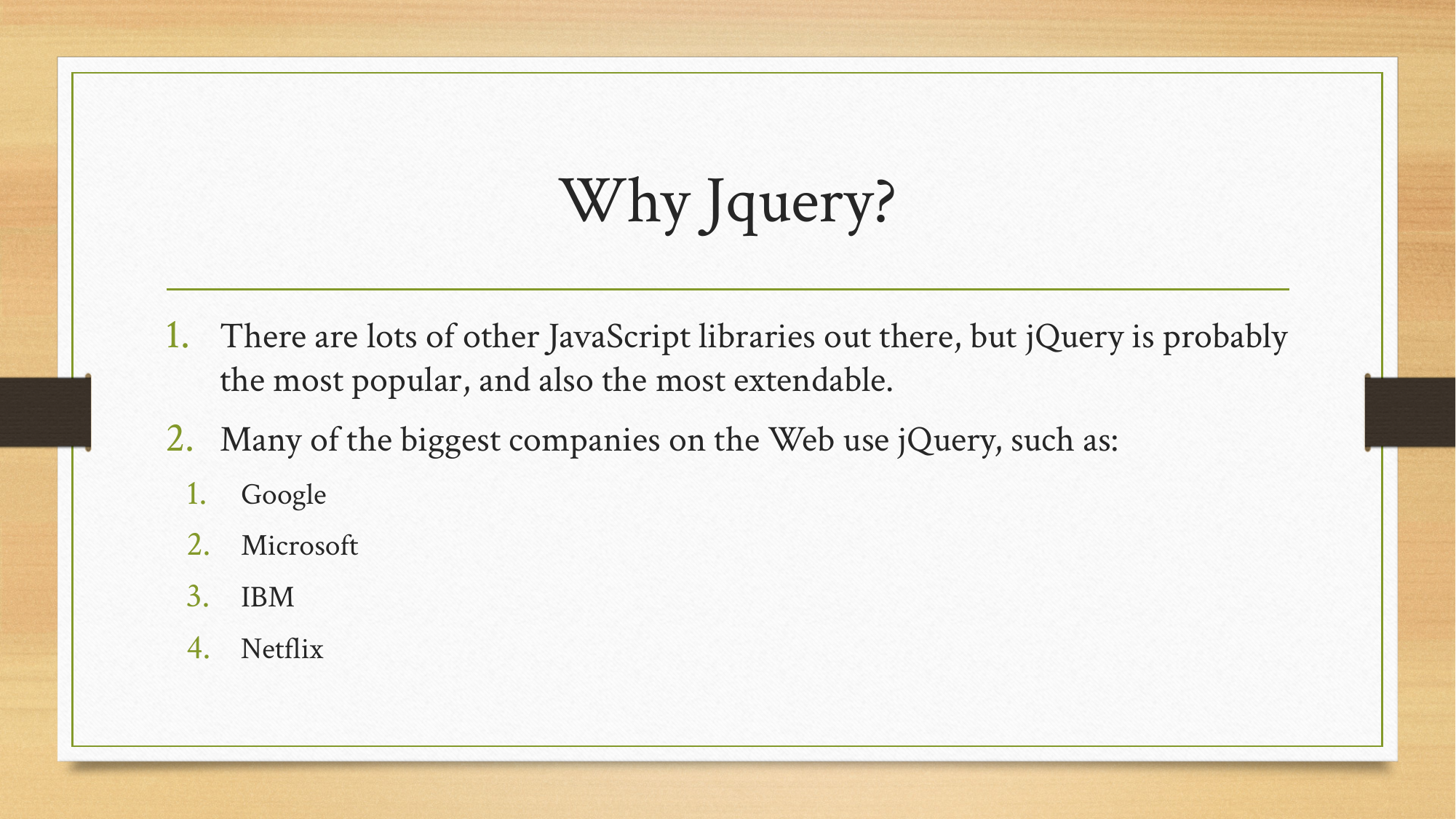

# Why Jquery?
There are lots of other JavaScript libraries out there, but jQuery is probably the most popular, and also the most extendable.
Many of the biggest companies on the Web use jQuery, such as:
Google
Microsoft
IBM
Netflix